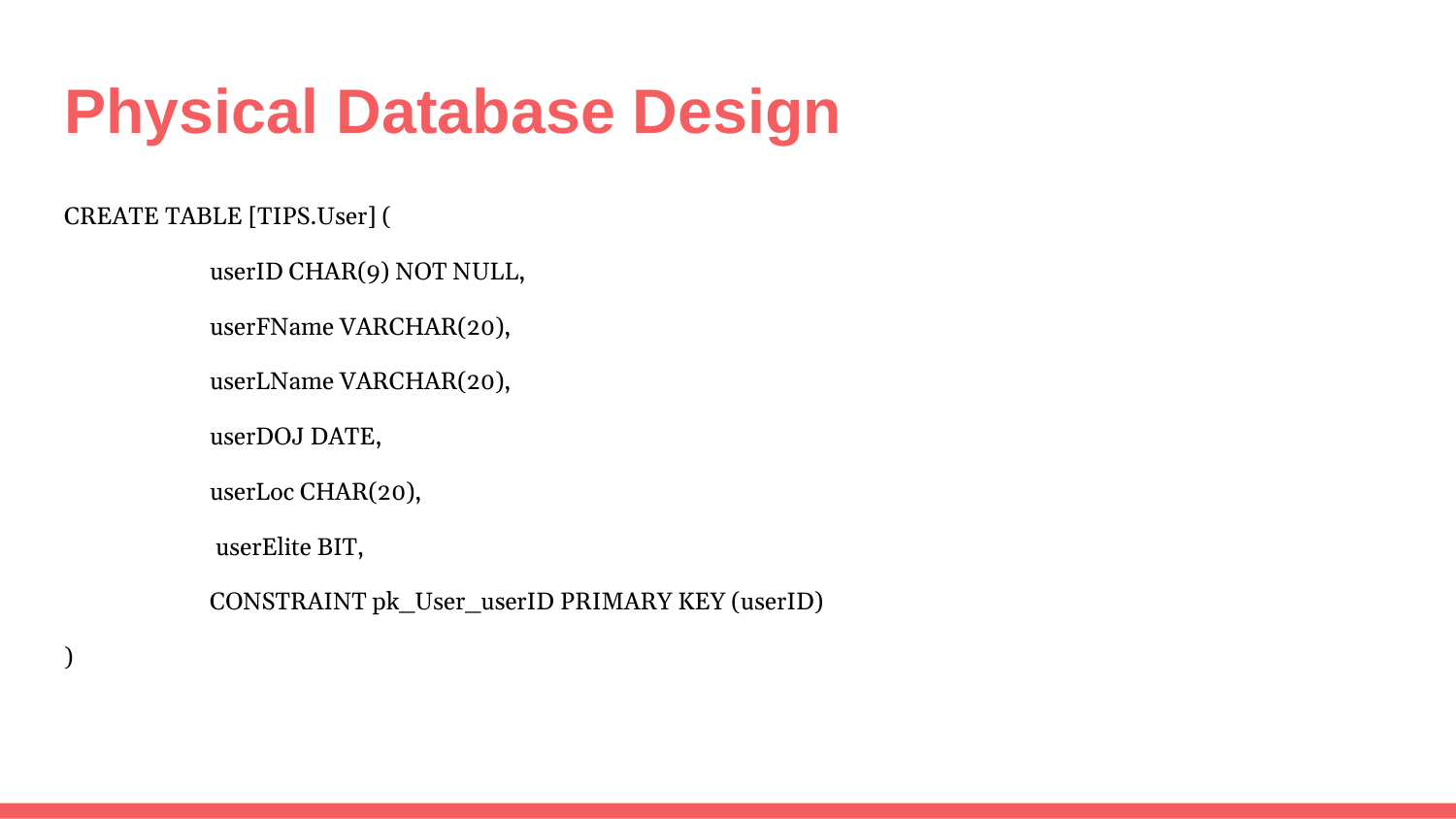

# Physical Database Design
CREATE TABLE [TIPS.User] (
	userID CHAR(9) NOT NULL,
	userFName VARCHAR(20),
	userLName VARCHAR(20),
	userDOJ DATE,
    	userLoc CHAR(20),
   	 userElite BIT,
	CONSTRAINT pk_User_userID PRIMARY KEY (userID)
)